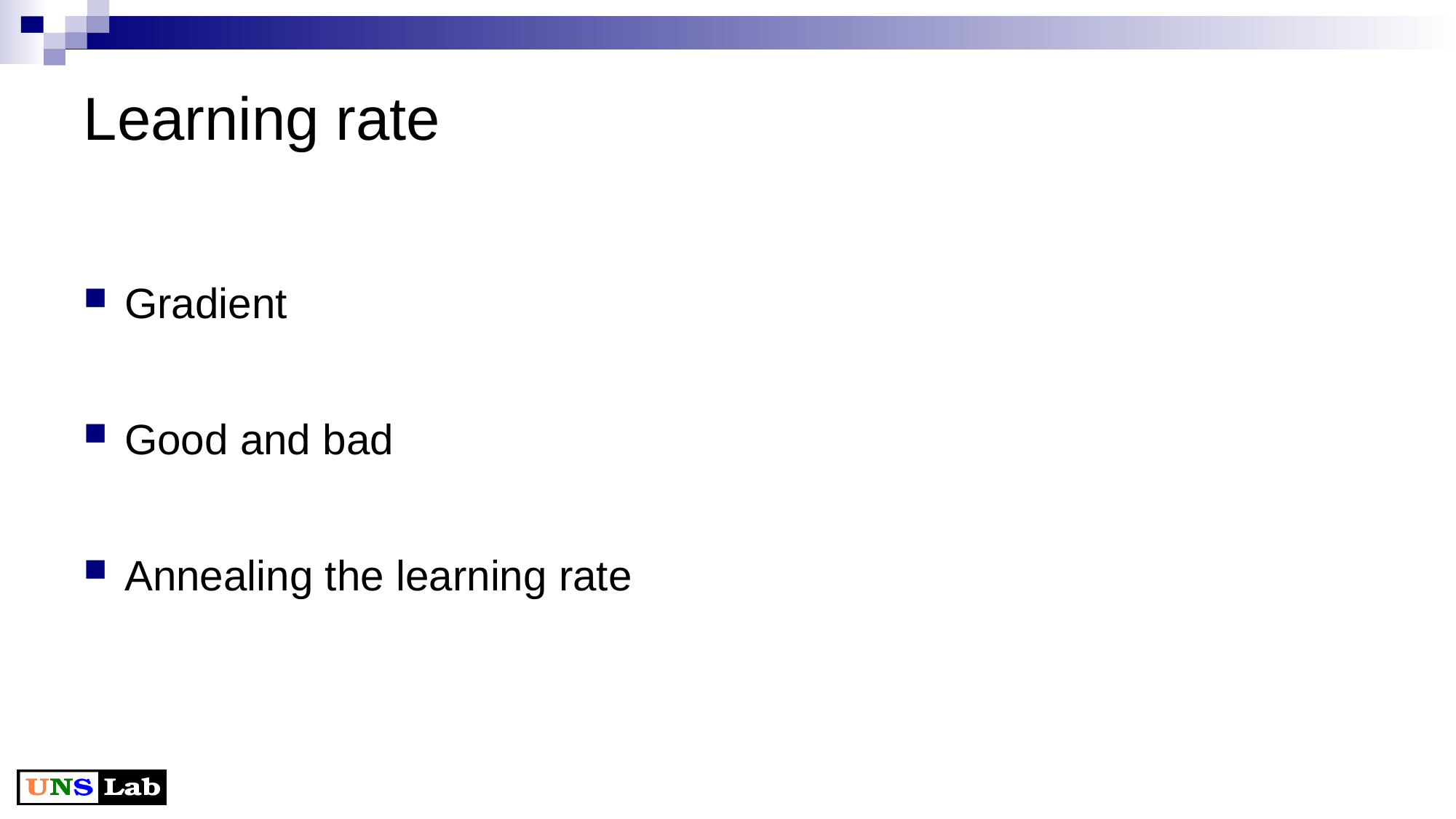

# Learning rate
Gradient
Good and bad
Annealing the learning rate